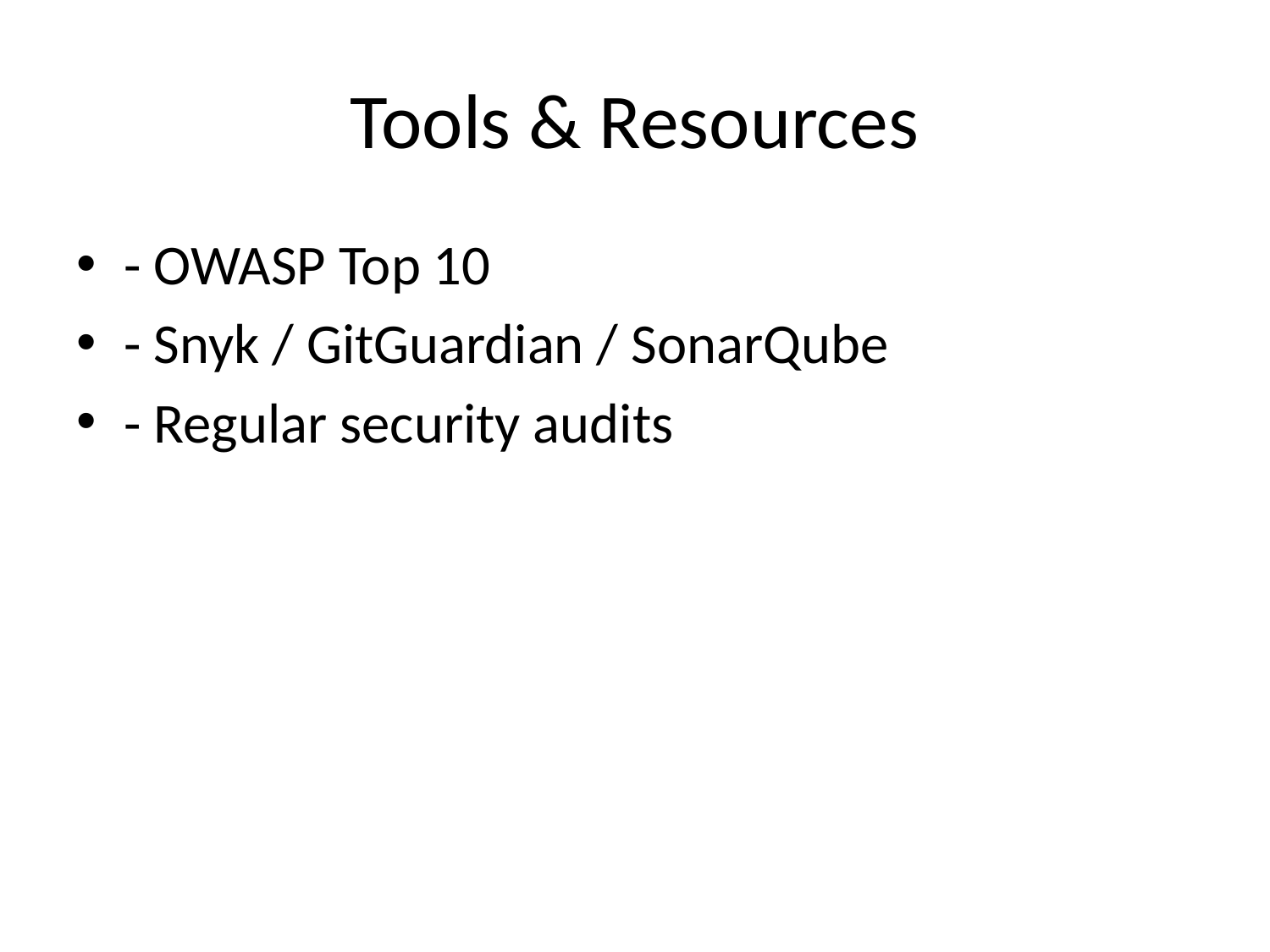

# Tools & Resources
- OWASP Top 10
- Snyk / GitGuardian / SonarQube
- Regular security audits